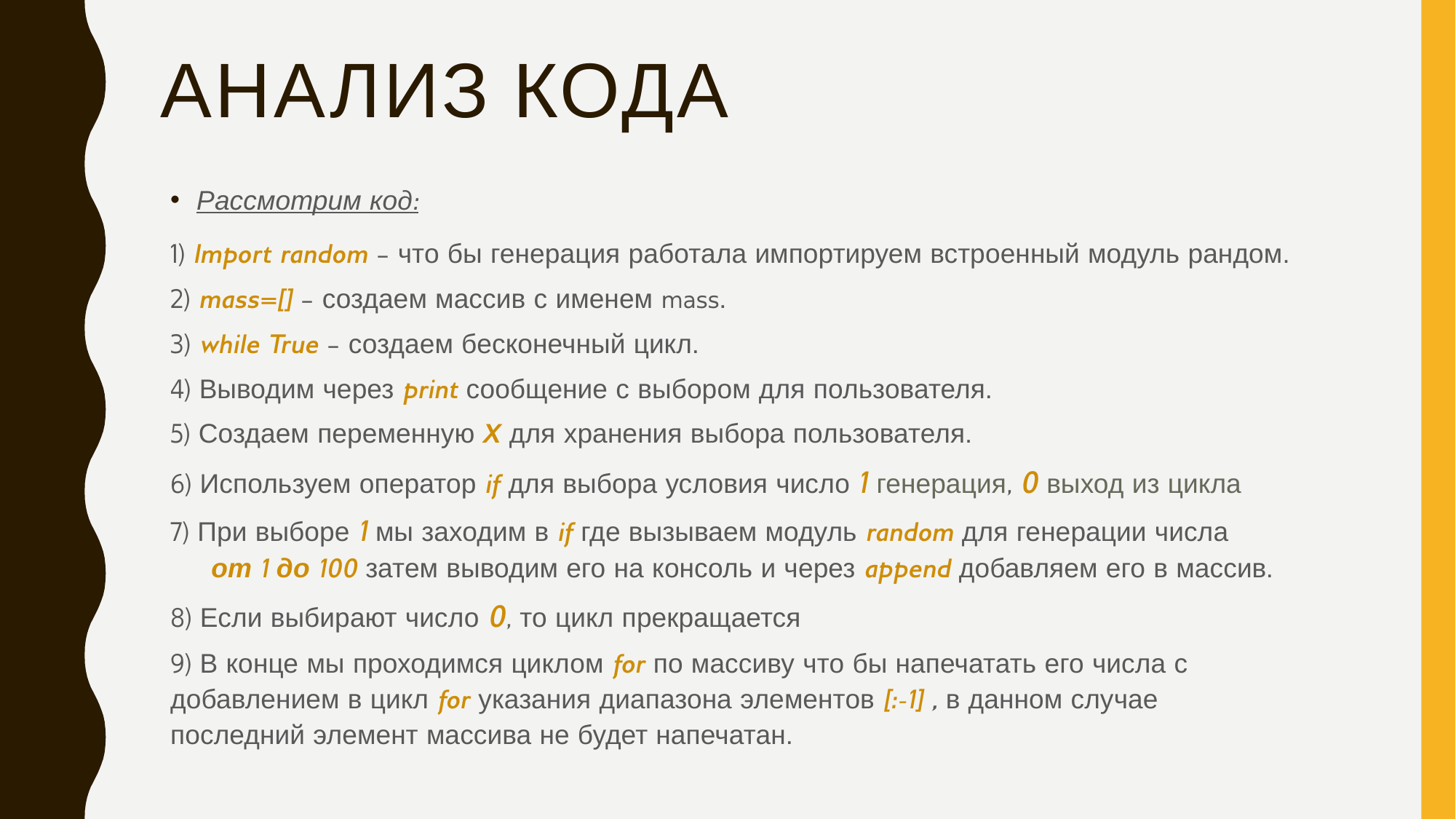

# Анализ кода
Рассмотрим код:
1) Import random – что бы генерация работала импортируем встроенный модуль рандом.
2) mass=[] – создаем массив с именем mass.
3) while True – создаем бесконечный цикл.
4) Выводим через print сообщение с выбором для пользователя.
5) Создаем переменную Х для хранения выбора пользователя.
6) Используем оператор if для выбора условия число 1 генерация, 0 выход из цикла
7) При выборе 1 мы заходим в if где вызываем модуль random для генерации числа              от 1 до 100 затем выводим его на консоль и через append добавляем его в массив.
8) Если выбирают число 0, то цикл прекращается
9) В конце мы проходимся циклом for по массиву что бы напечатать его числа с добавлением в цикл for указания диапазона элементов [:-1] , в данном случае последний элемент массива не будет напечатан.